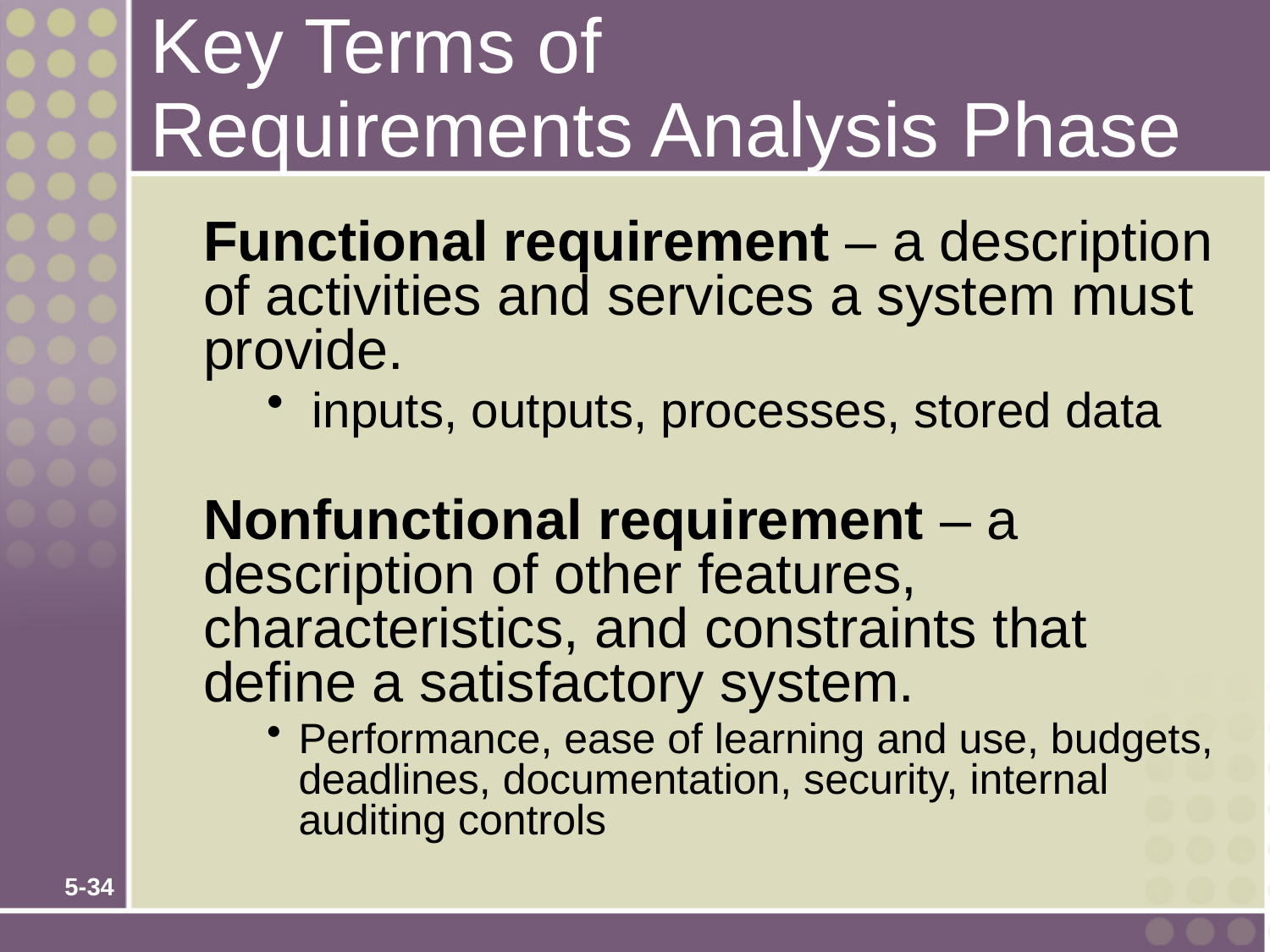

# Key Terms of Requirements Analysis Phase
Functional requirement – a description of activities and services a system must provide.
 inputs, outputs, processes, stored data
Nonfunctional requirement – a description of other features, characteristics, and constraints that define a satisfactory system.
Performance, ease of learning and use, budgets, deadlines, documentation, security, internal auditing controls
5-34